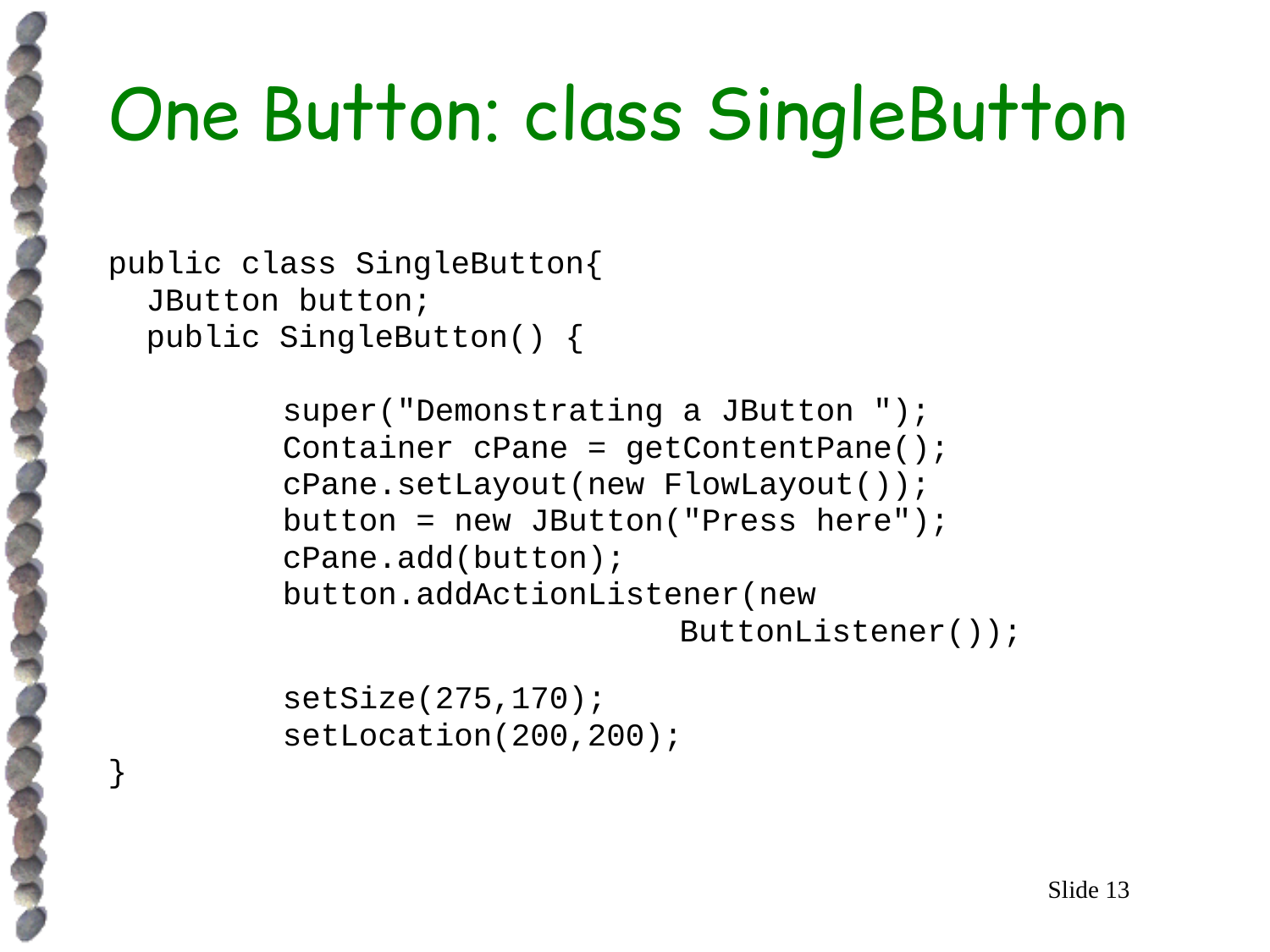

# One Button: class SingleButton
public class SingleButton{
  JButton button;
  public SingleButton() {

		super("Demonstrating a JButton ");
		Container cPane = getContentPane();
		cPane.setLayout(new FlowLayout());
		button = new JButton("Press here");
		cPane.add(button);
		button.addActionListener(new
                              ButtonListener());
		setSize(275,170);
		setLocation(200,200);
}
Slide 13